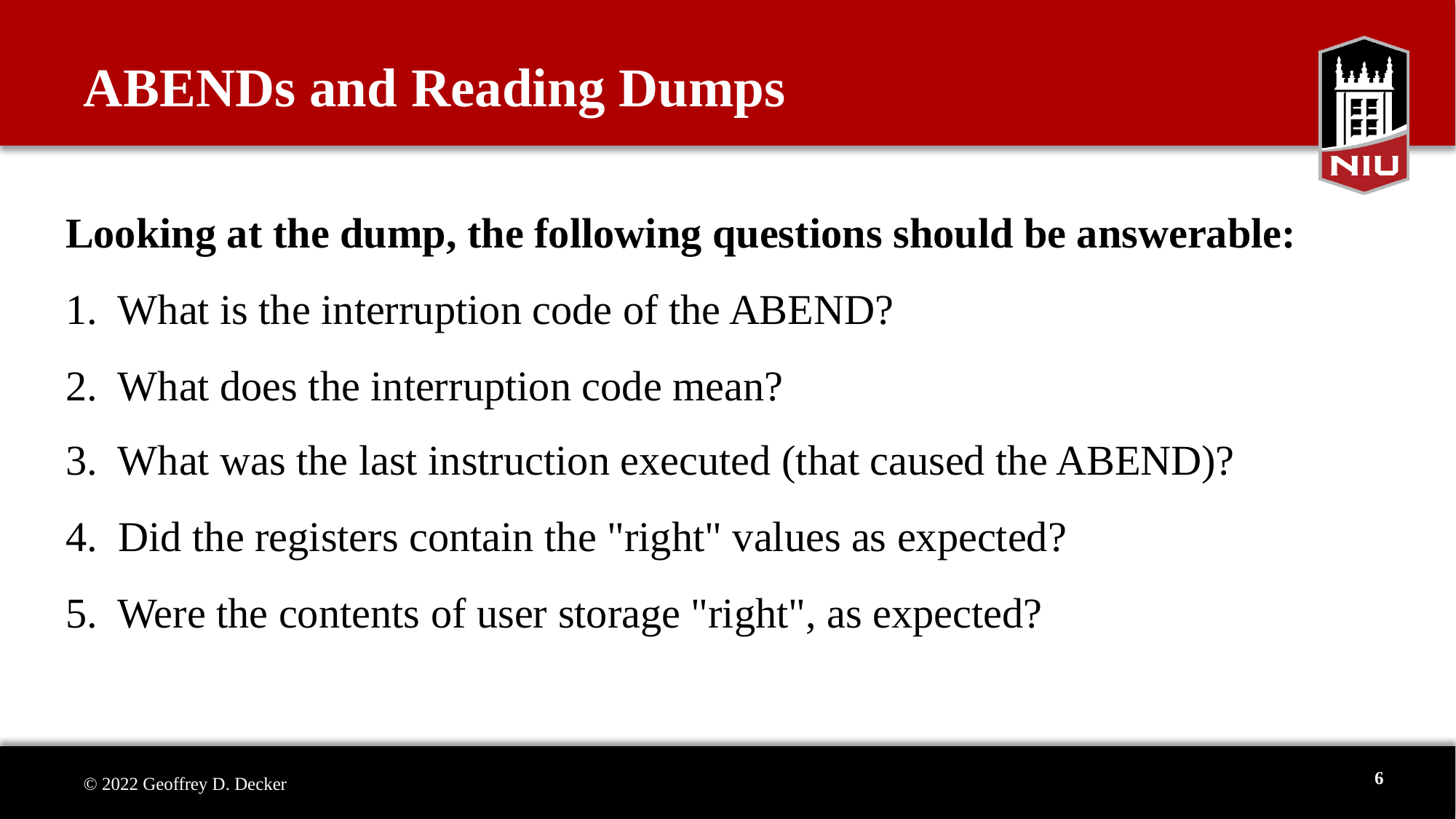

ABENDs and Reading Dumps
Looking at the dump, the following questions should be answerable:

1.  What is the interruption code of the ABEND?

2.  What does the interruption code mean?
3.  What was the last instruction executed (that caused the ABEND)?

4.  Did the registers contain the "right" values as expected?

5.  Were the contents of user storage "right", as expected?

6
© 2022 Geoffrey D. Decker